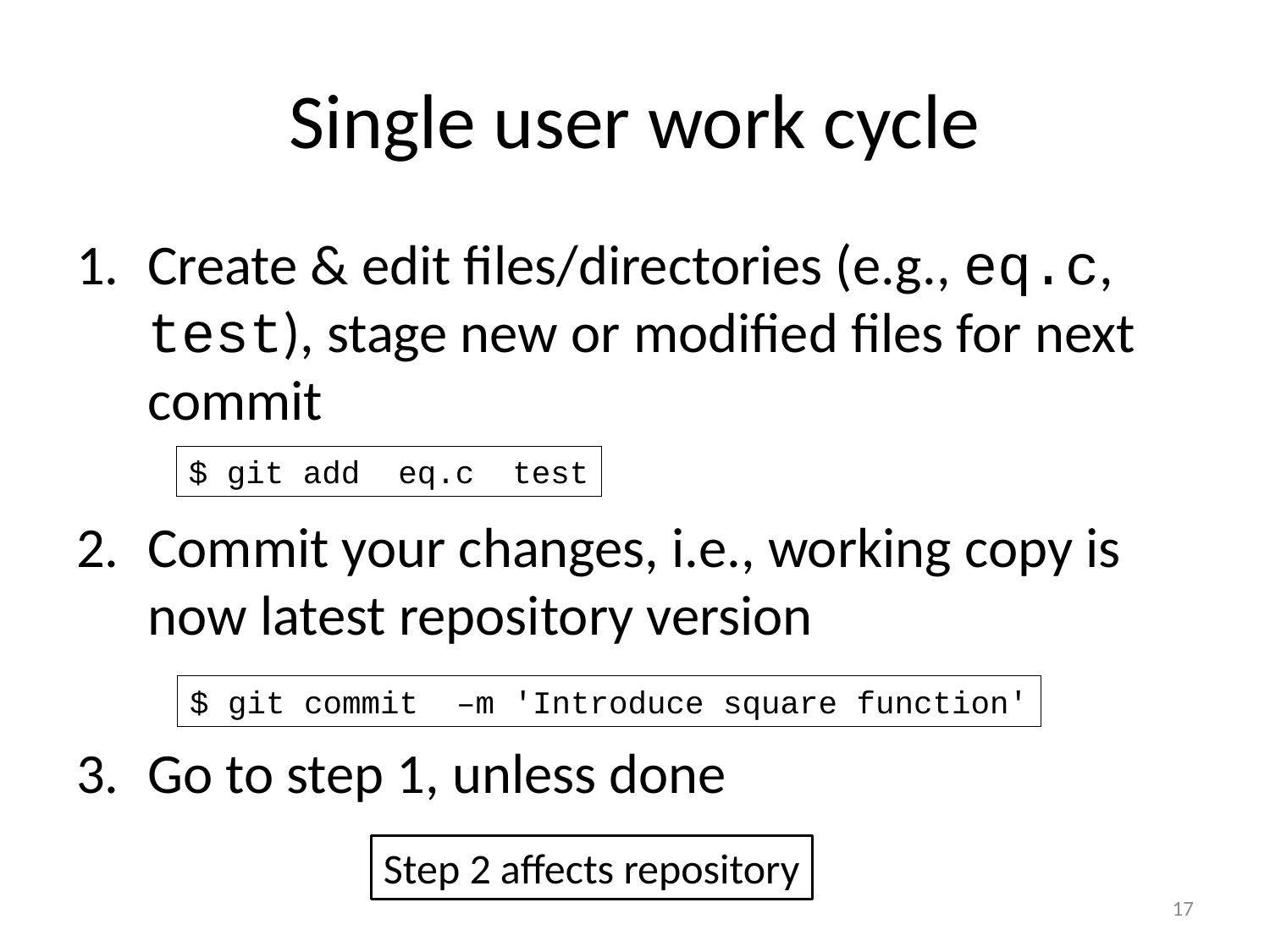

# Single user work cycle
Create & edit files/directories (e.g., eq.c, test), stage new or modified files for next commit
Commit your changes, i.e., working copy is now latest repository version

Go to step 1, unless done
$ git add  eq.c  test
$ git commit  –m 'Introduce square function'
Step 2 affects repository
17